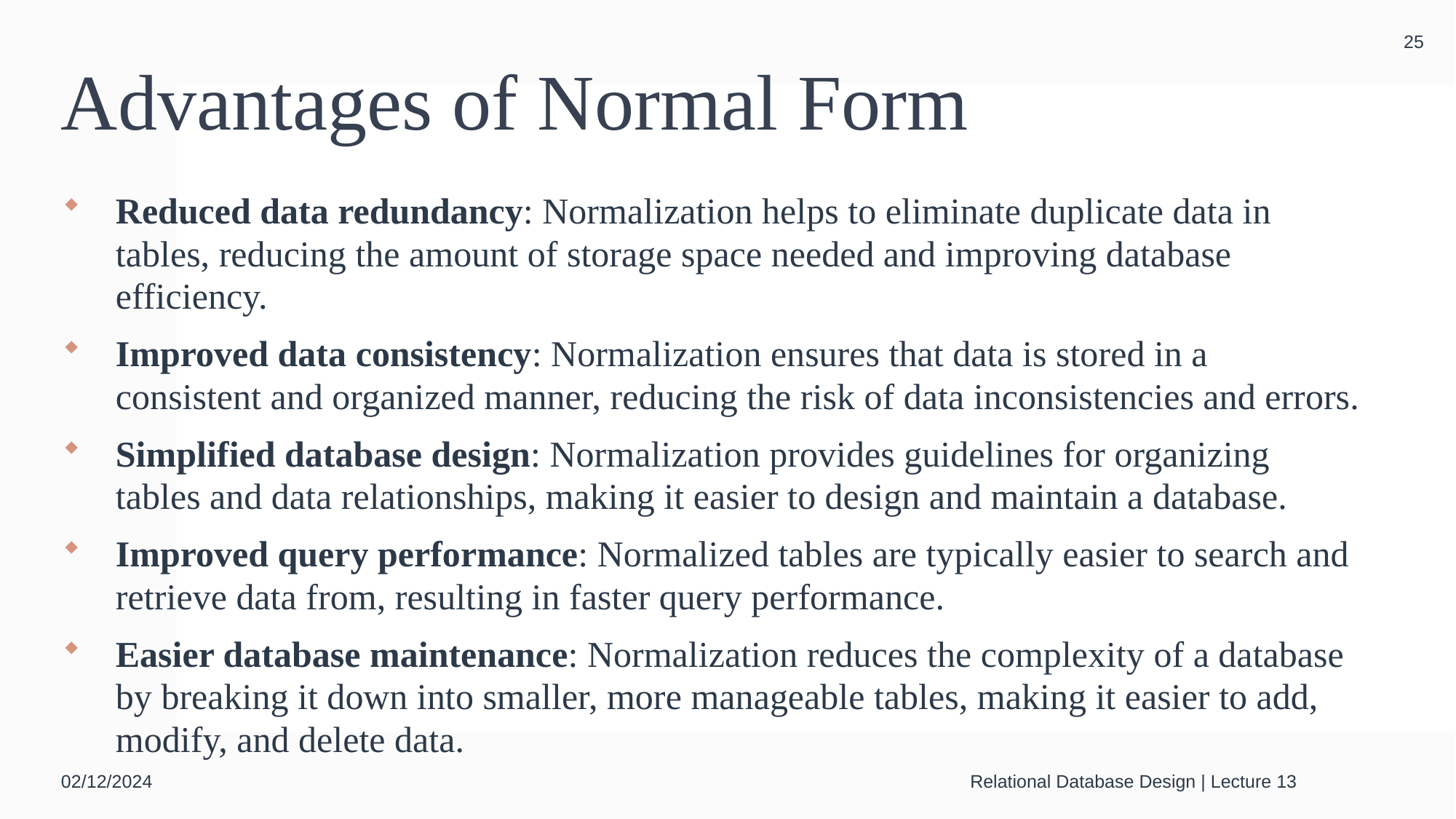

25
# Advantages of Normal Form
Reduced data redundancy: Normalization helps to eliminate duplicate data in tables, reducing the amount of storage space needed and improving database efficiency.
Improved data consistency: Normalization ensures that data is stored in a consistent and organized manner, reducing the risk of data inconsistencies and errors.
Simplified database design: Normalization provides guidelines for organizing tables and data relationships, making it easier to design and maintain a database.
Improved query performance: Normalized tables are typically easier to search and retrieve data from, resulting in faster query performance.
Easier database maintenance: Normalization reduces the complexity of a database by breaking it down into smaller, more manageable tables, making it easier to add, modify, and delete data.
02/12/2024
Relational Database Design | Lecture 13